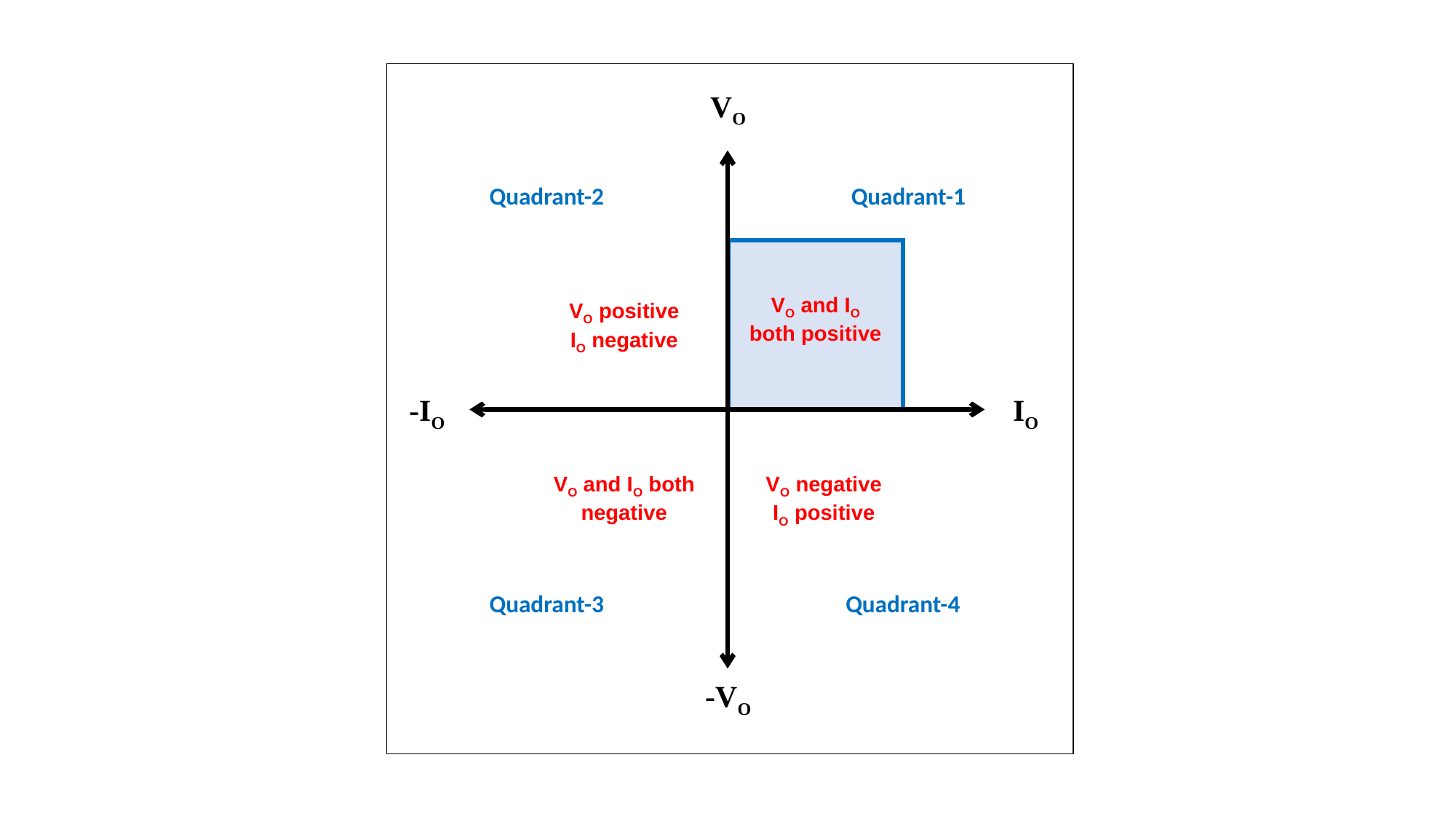

VO
Quadrant-1
Quadrant-2

VO and IO both positive
VO positive
IO negative
-IO
IO
VO negative
IO positive
VO and IO both negative
Quadrant-3
Quadrant-4
-VO